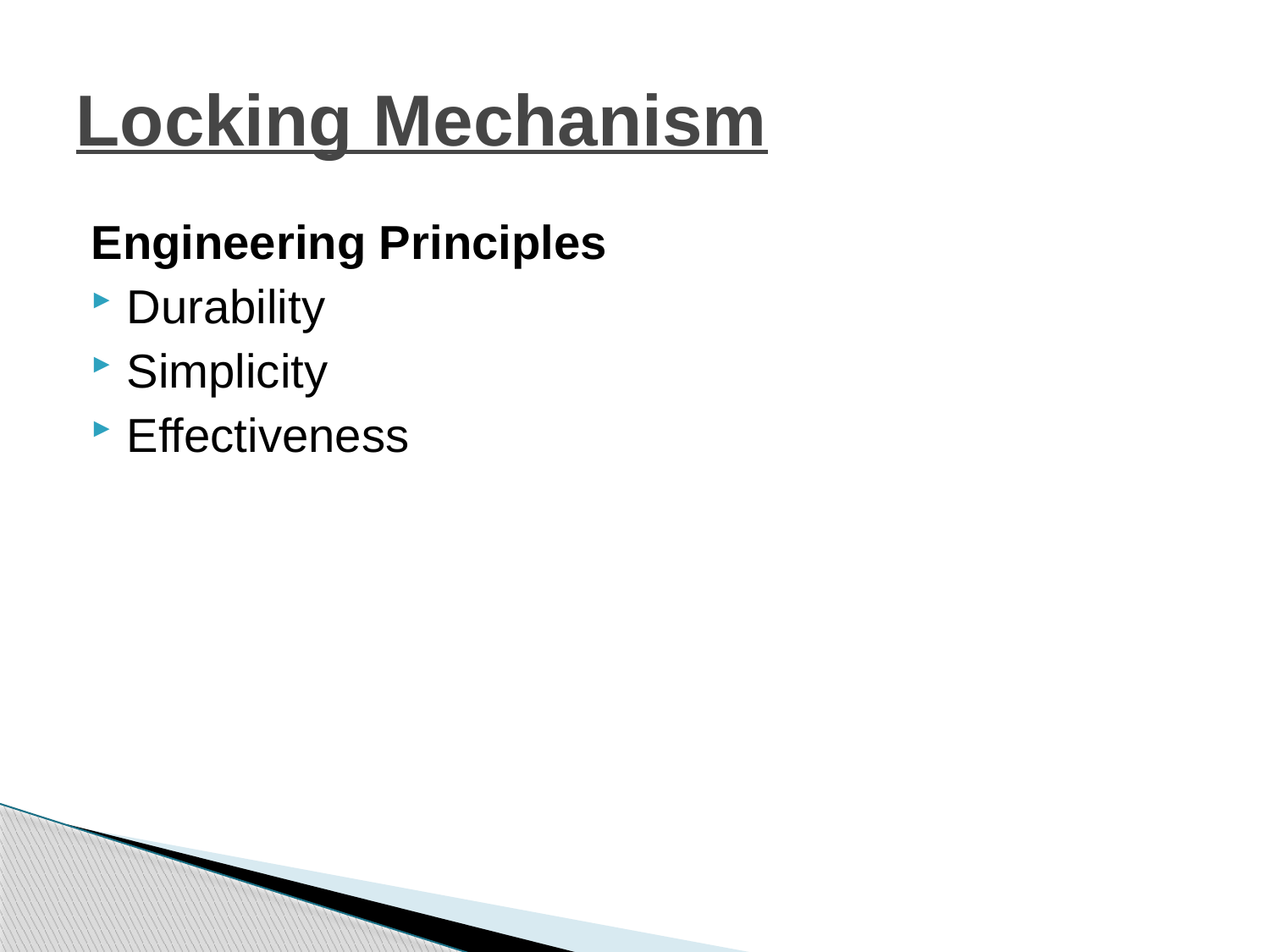

# Locking Mechanism
Engineering Principles
Durability
Simplicity
Effectiveness